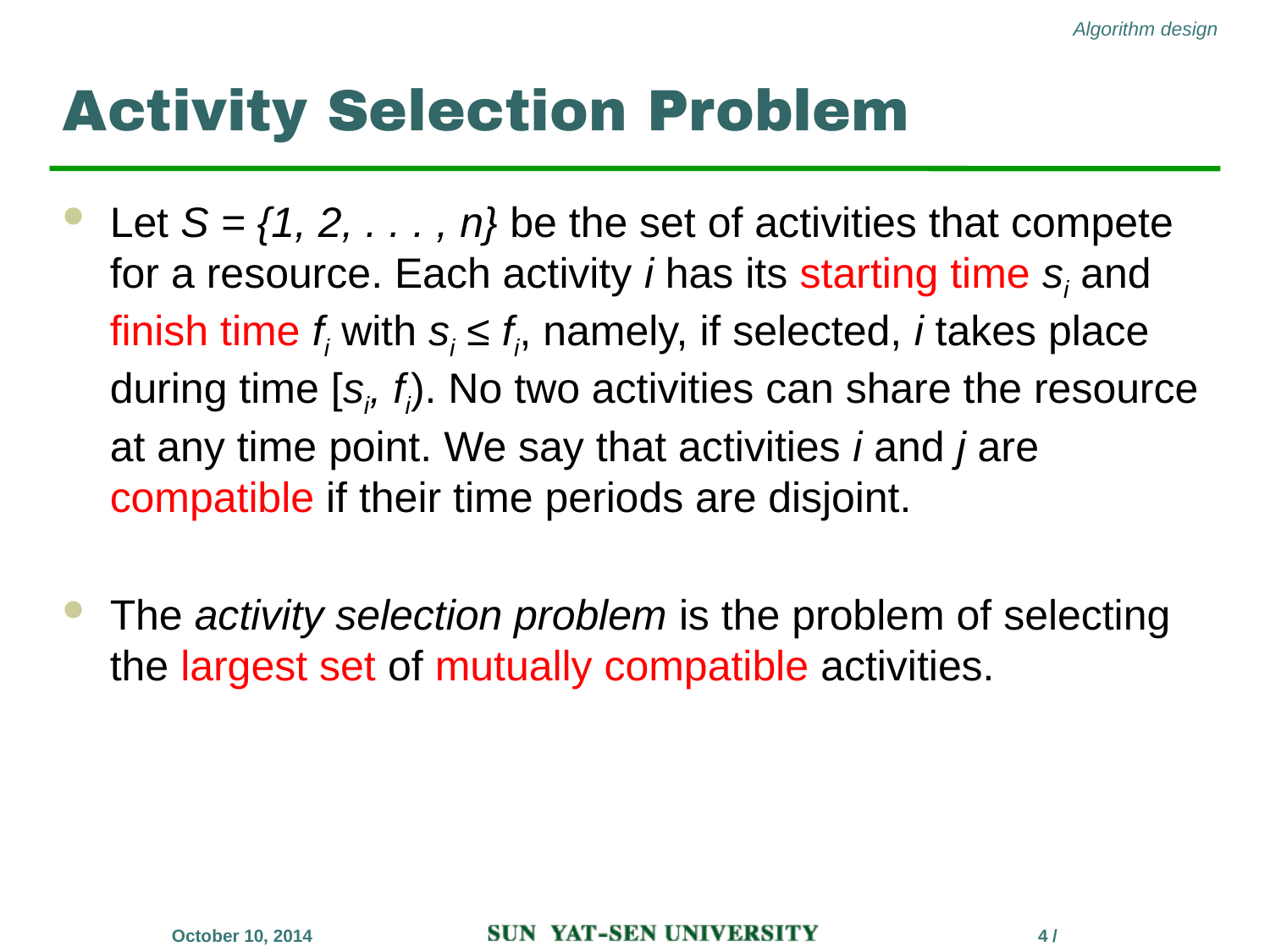

# Activity Selection Problem
Let S = {1, 2, . . . , n} be the set of activities that compete for a resource. Each activity i has its starting time si and finish time fi with si ≤ fi, namely, if selected, i takes place during time [si, fi). No two activities can share the resource at any time point. We say that activities i and j are compatible if their time periods are disjoint.

The activity selection problem is the problem of selecting the largest set of mutually compatible activities.